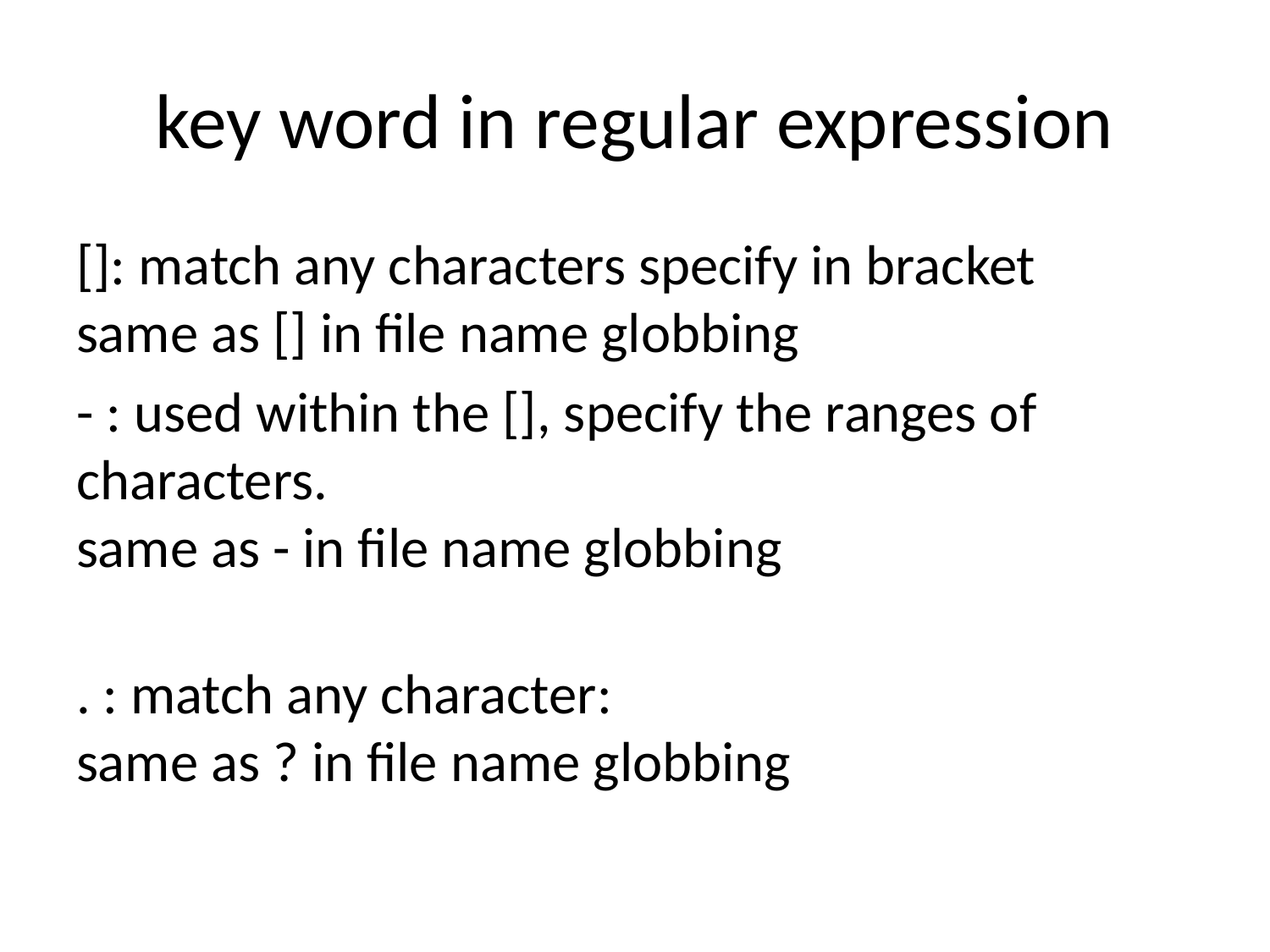

# key word in regular expression
[]: match any characters specify in bracket
same as [] in file name globbing
- : used within the [], specify the ranges of characters.
same as - in file name globbing
. : match any character:
same as ? in file name globbing